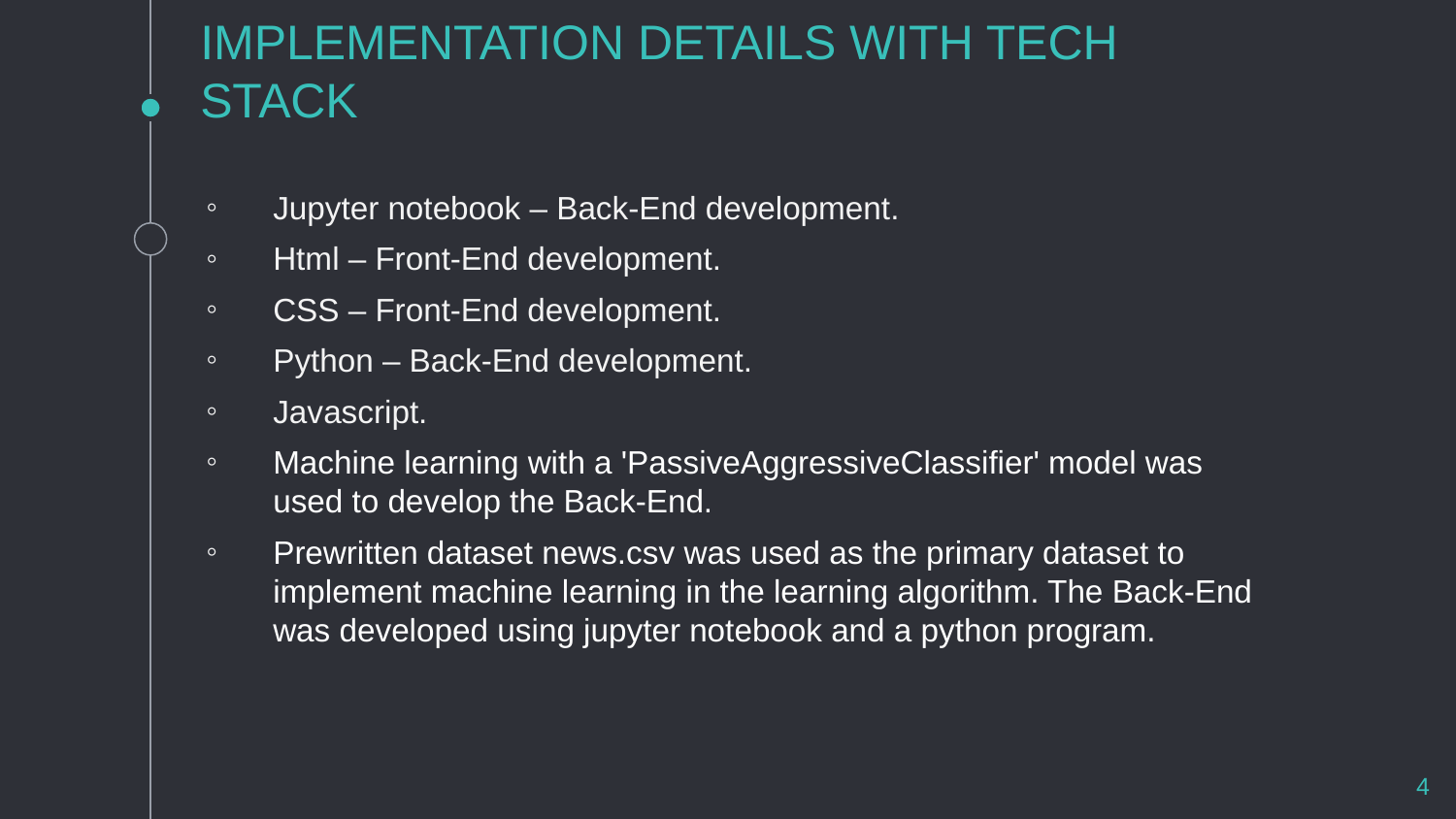

# IMPLEMENTATION DETAILS WITH TECH STACK
Jupyter notebook – Back-End development.
Html – Front-End development.
CSS – Front-End development.
Python – Back-End development.
Javascript.
Machine learning with a 'PassiveAggressiveClassifier' model was used to develop the Back-End.
Prewritten dataset news.csv was used as the primary dataset to implement machine learning in the learning algorithm. The Back-End was developed using jupyter notebook and a python program.
4